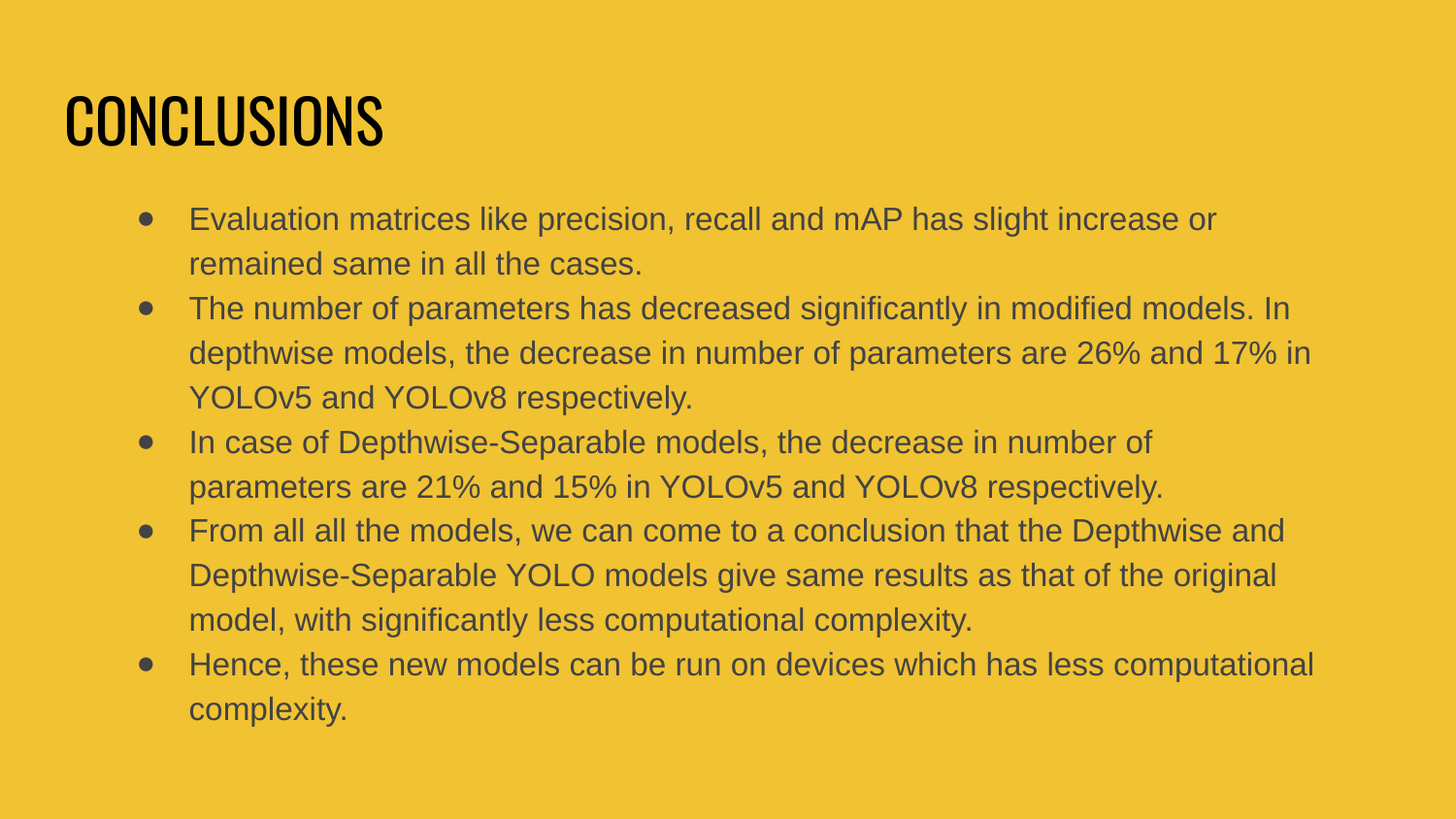

# CONCLUSIONS
Evaluation matrices like precision, recall and mAP has slight increase or remained same in all the cases.
The number of parameters has decreased significantly in modified models. In depthwise models, the decrease in number of parameters are 26% and 17% in YOLOv5 and YOLOv8 respectively.
In case of Depthwise-Separable models, the decrease in number of parameters are 21% and 15% in YOLOv5 and YOLOv8 respectively.
From all all the models, we can come to a conclusion that the Depthwise and Depthwise-Separable YOLO models give same results as that of the original model, with significantly less computational complexity.
Hence, these new models can be run on devices which has less computational complexity.